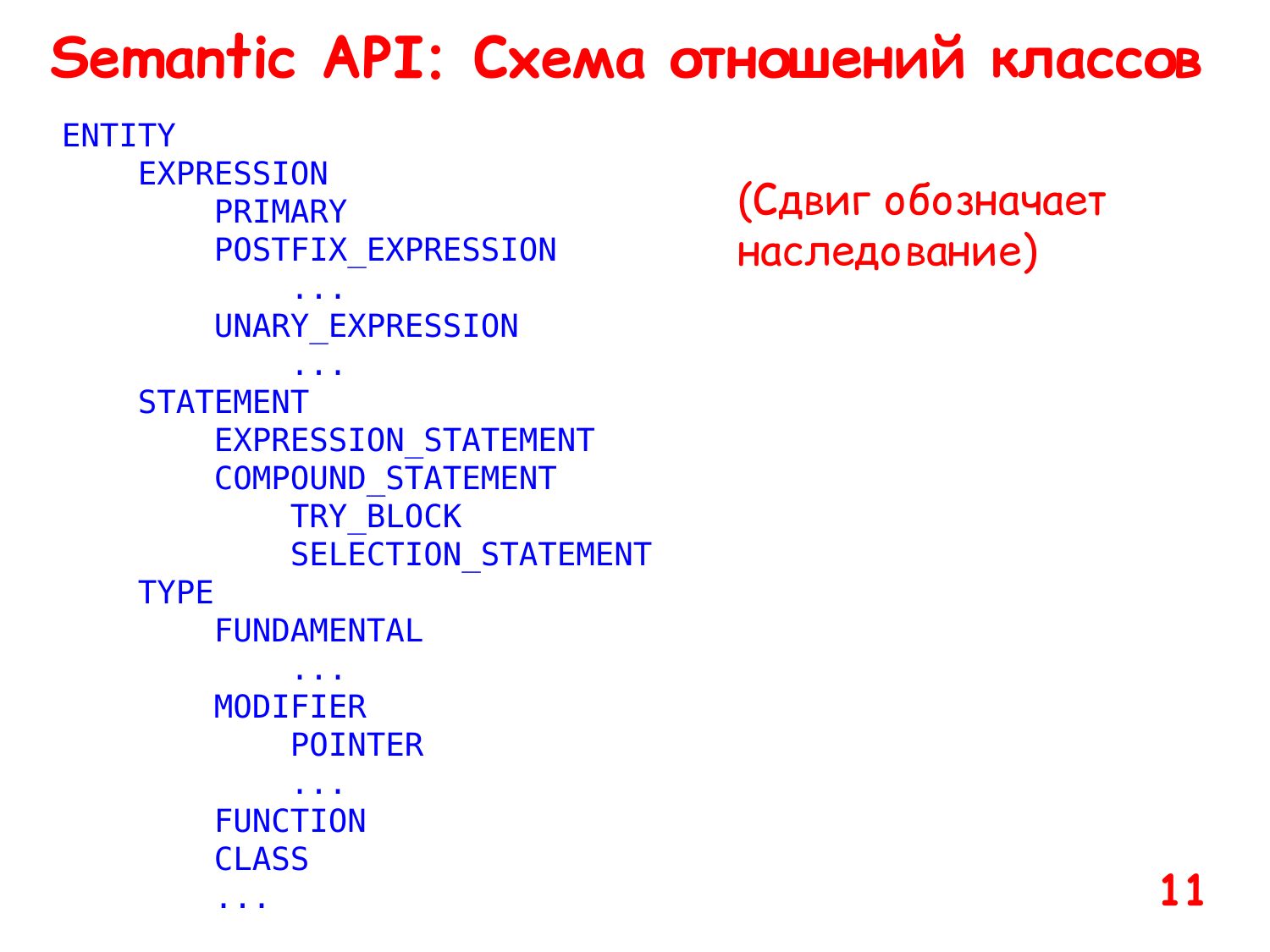

Semantic API: Схема отношений классов
ENTITY
    EXPRESSION
        PRIMARY
        POSTFIX_EXPRESSION
            ...
        UNARY_EXPRESSION
            ...
    STATEMENT
        EXPRESSION_STATEMENT
        COMPOUND_STATEMENT
            TRY_BLOCK
            SELECTION_STATEMENT
    TYPE
        FUNDAMENTAL
            ...
        MODIFIER
            POINTER
            ...
        FUNCTION
        CLASS
        ...
(Сдвиг обозначает наследование)
11